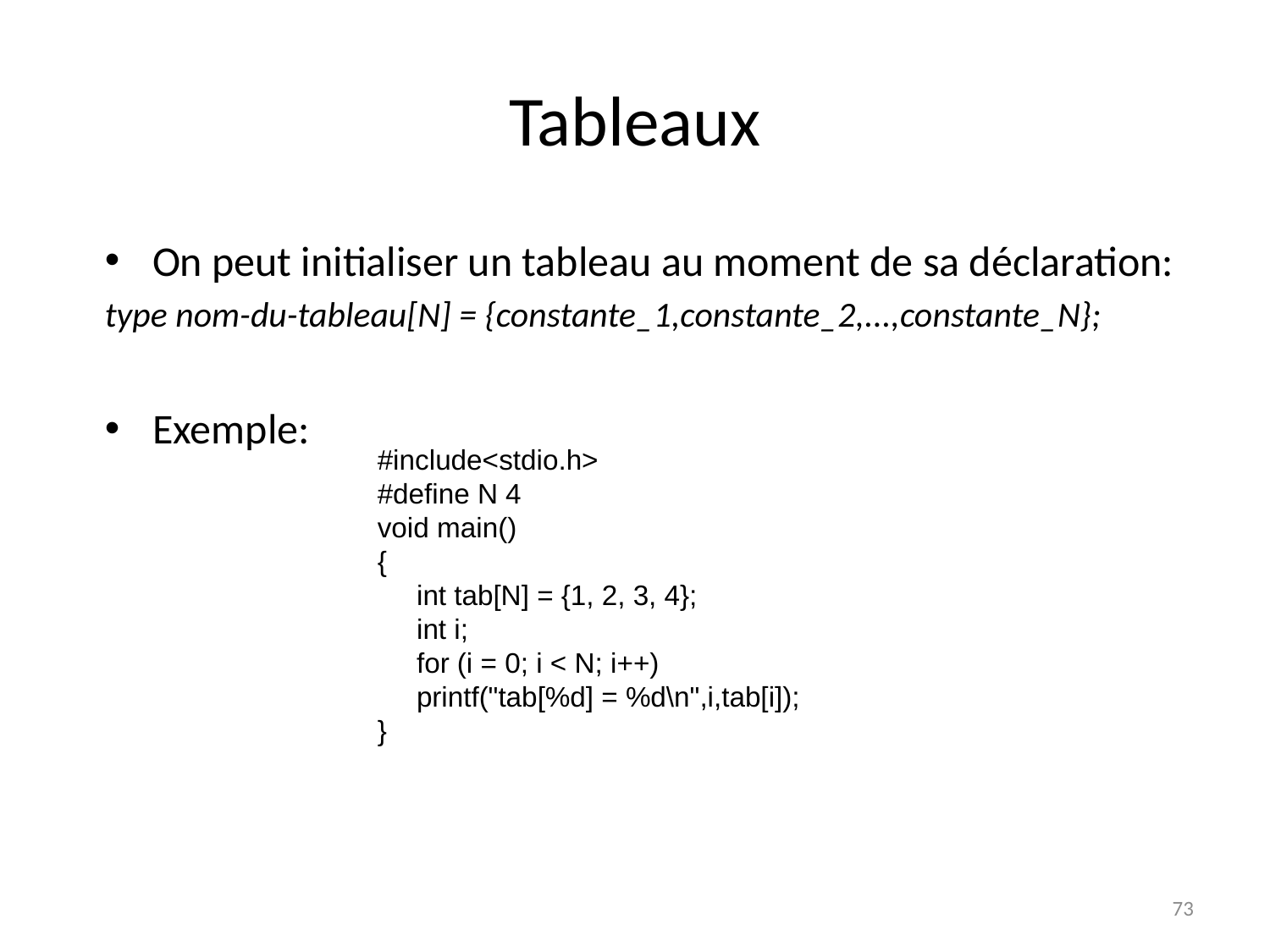

# Tableaux
On peut initialiser un tableau au moment de sa déclaration:
type nom-du-tableau[N] = {constante_1,constante_2,...,constante_N};

Exemple:
#include<stdio.h>
#define N 4
void main()
{
     int tab[N] = {1, 2, 3, 4};
     int i;
     for (i = 0; i < N; i++)
     printf("tab[%d] = %d\n",i,tab[i]);
}

73